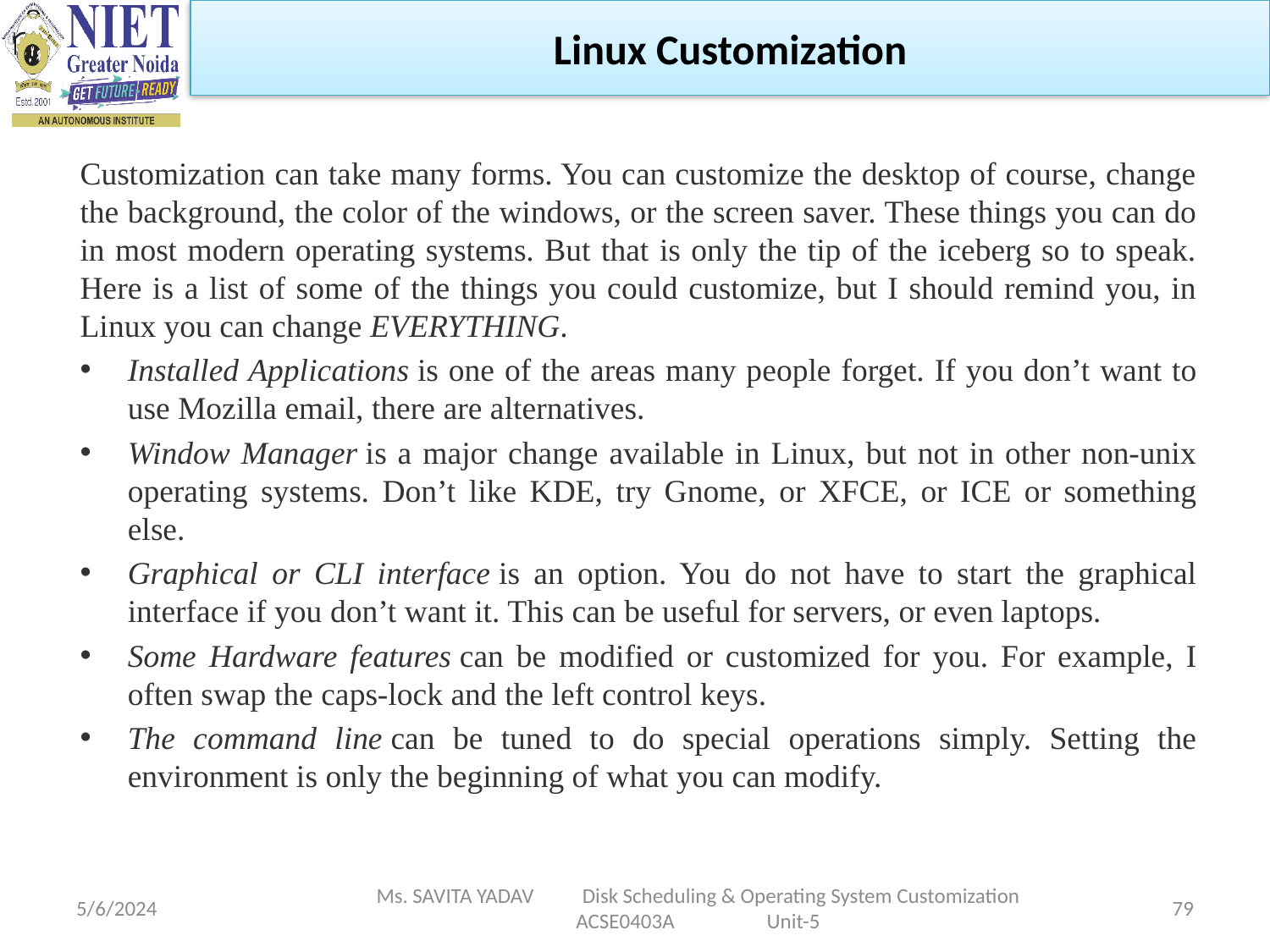

Linux Customization
Customization can take many forms. You can customize the desktop of course, change the background, the color of the windows, or the screen saver. These things you can do in most modern operating systems. But that is only the tip of the iceberg so to speak. Here is a list of some of the things you could customize, but I should remind you, in Linux you can change EVERYTHING.
Installed Applications is one of the areas many people forget. If you don’t want to use Mozilla email, there are alternatives.
Window Manager is a major change available in Linux, but not in other non-unix operating systems. Don’t like KDE, try Gnome, or XFCE, or ICE or something else.
Graphical or CLI interface is an option. You do not have to start the graphical interface if you don’t want it. This can be useful for servers, or even laptops.
Some Hardware features can be modified or customized for you. For example, I often swap the caps-lock and the left control keys.
The command line can be tuned to do special operations simply. Setting the environment is only the beginning of what you can modify.

5/6/2024
Ms. SAVITA YADAV          Disk Scheduling & Operating System Customization ACSE0403A                   Unit-5
79